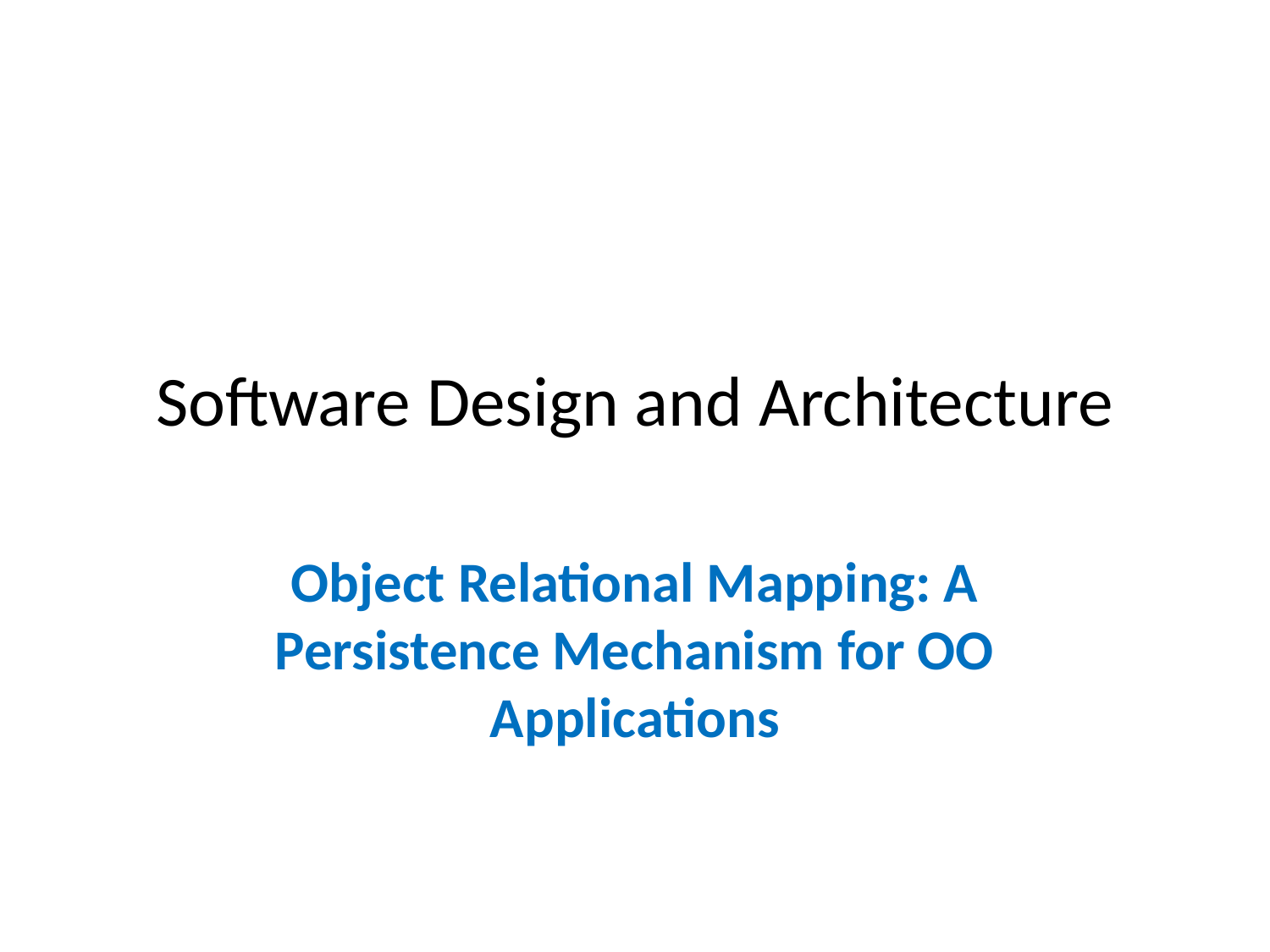

# Software Design and Architecture
Object Relational Mapping: A Persistence Mechanism for OO Applications